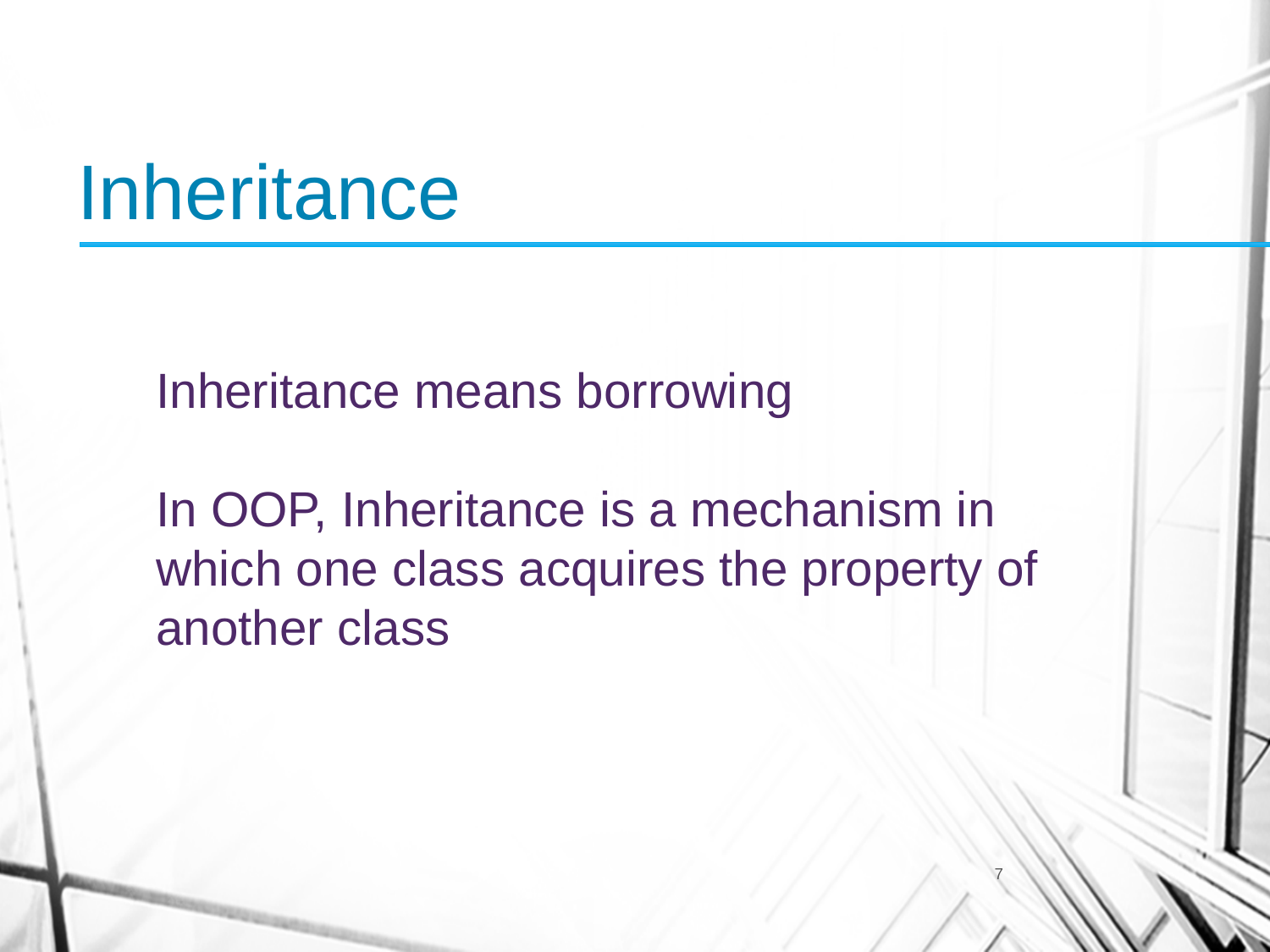

Inheritance

Inheritance means borrowing

In OOP, Inheritance is a mechanism in which one class acquires the property of another class
7